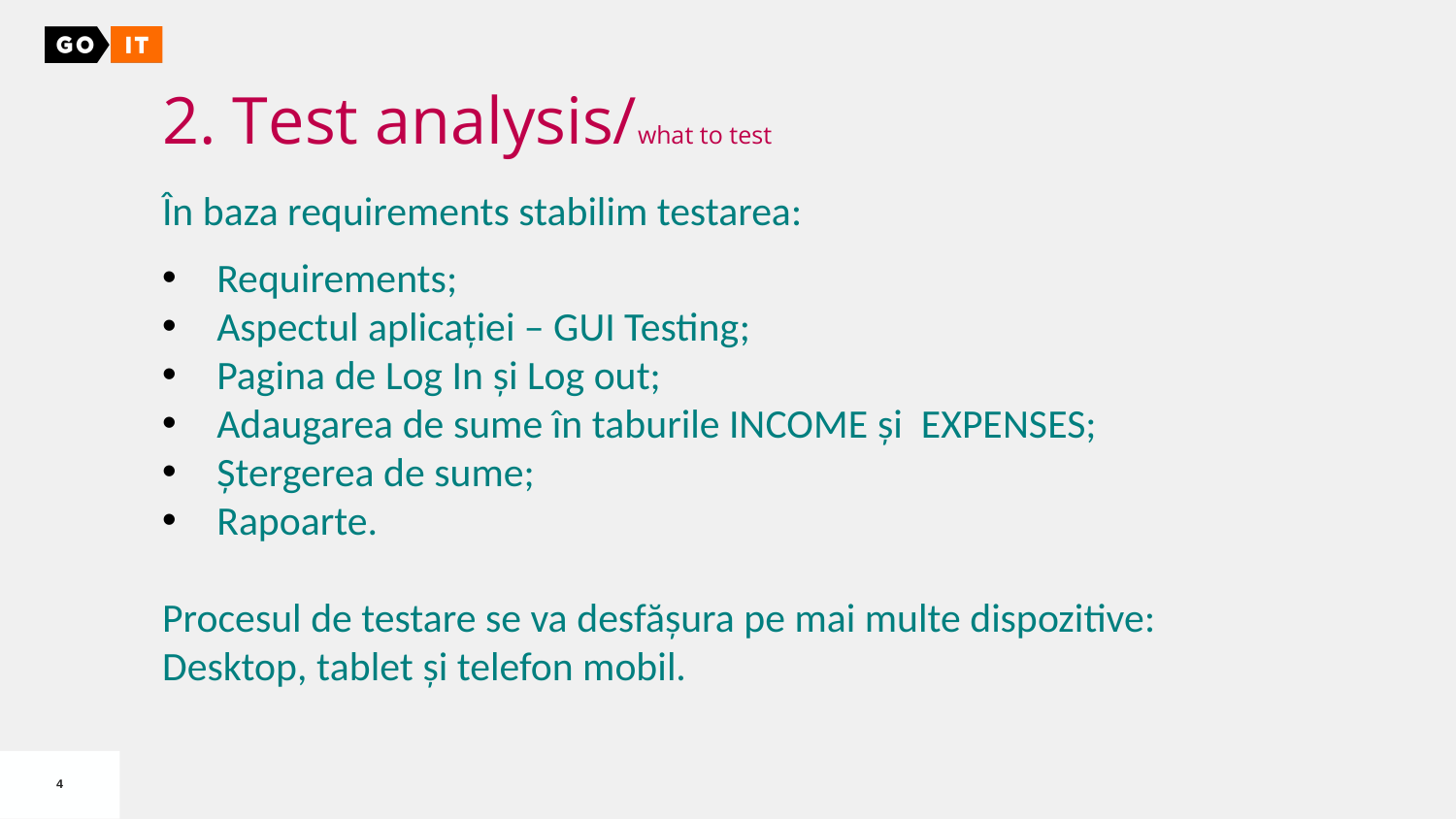

2. Test analysis/what to test
În baza requirements stabilim testarea:
Requirements;
Aspectul aplicației – GUI Testing;
Pagina de Log In și Log out;
Adaugarea de sume în taburile INCOME și  EXPENSES;
Ștergerea de sume;
Rapoarte.

Procesul de testare se va desfășura pe mai multe dispozitive: Desktop, tablet și telefon mobil.